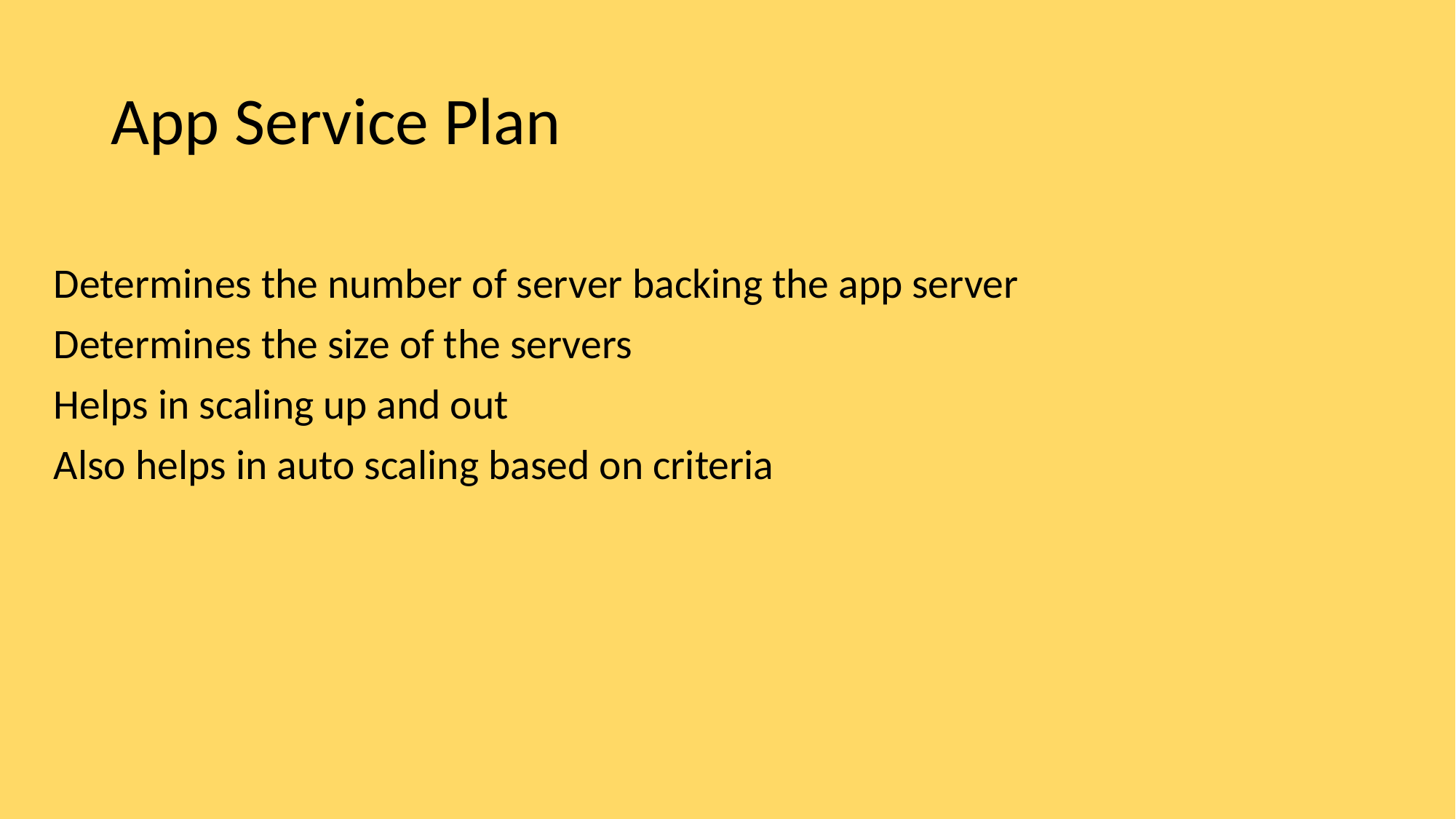

# App Service Plan
Determines the number of server backing the app server
Determines the size of the servers
Helps in scaling up and out
Also helps in auto scaling based on criteria